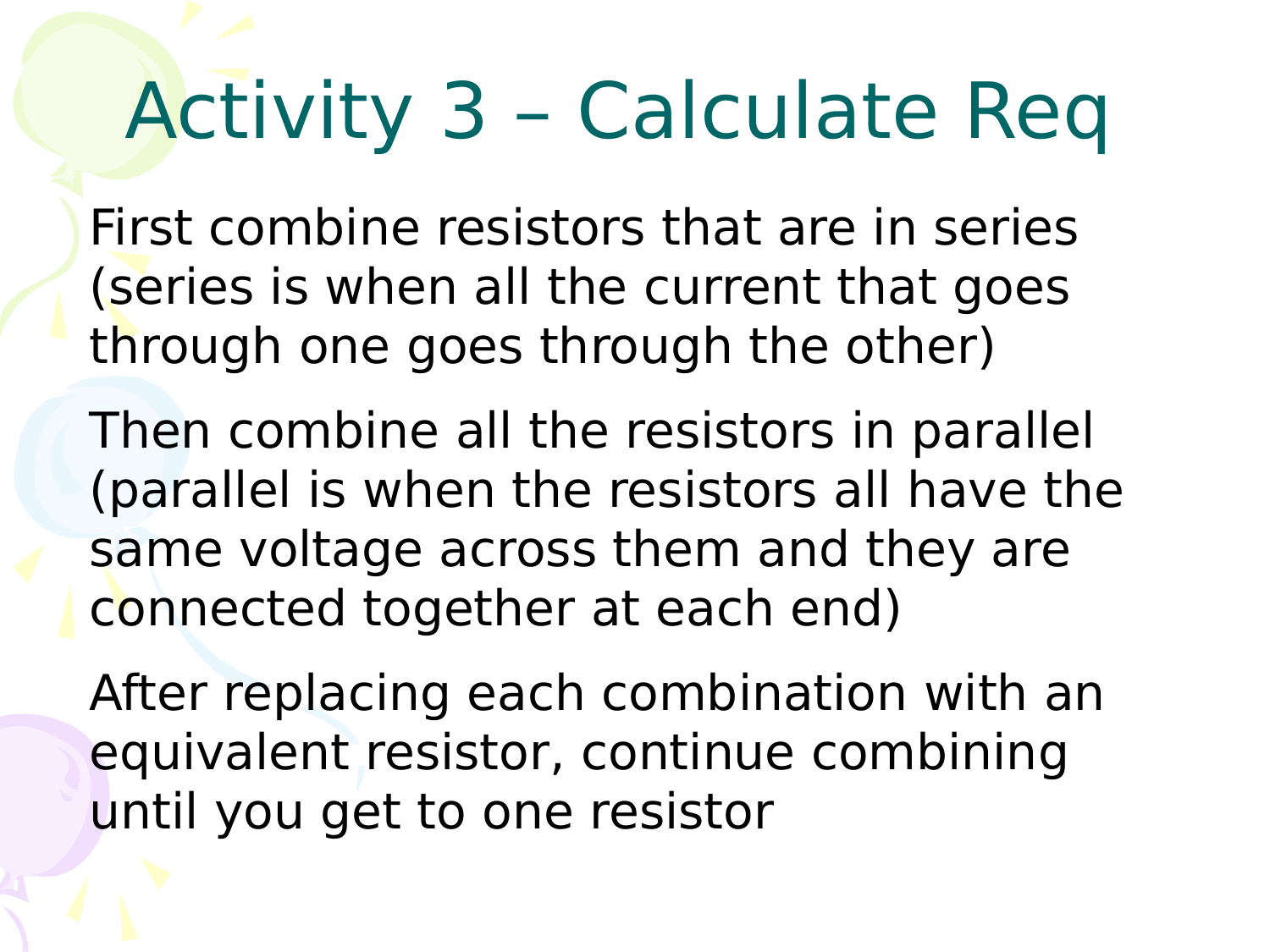

Activity 3 – Calculate Req
First combine resistors that are in series (series is when all the current that goes through one goes through the other)

Then combine all the resistors in parallel (parallel is when the resistors all have the same voltage across them and they are connected together at each end)

After replacing each combination with an equivalent resistor, continue combining until you get to one resistor